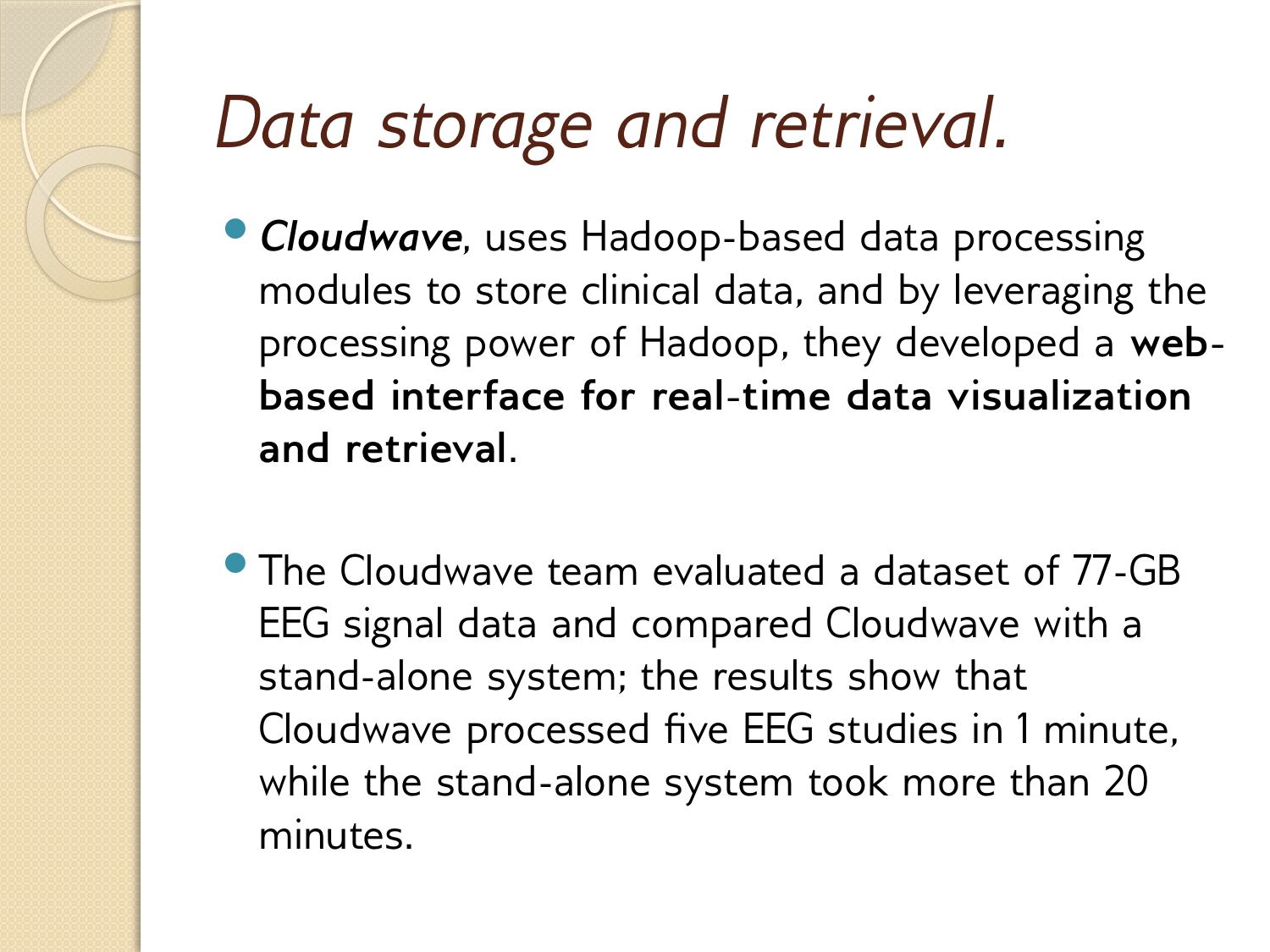

# Data storage and retrieval.
Cloudwave, uses Hadoop-based data processing modules to store clinical data, and by leveraging the processing power of Hadoop, they developed a web-based interface for real-time data visualization and retrieval.

The Cloudwave team evaluated a dataset of 77-GB EEG signal data and compared Cloudwave with a stand-alone system; the results show that Cloudwave processed five EEG studies in 1 minute, while the stand-alone system took more than 20 minutes.